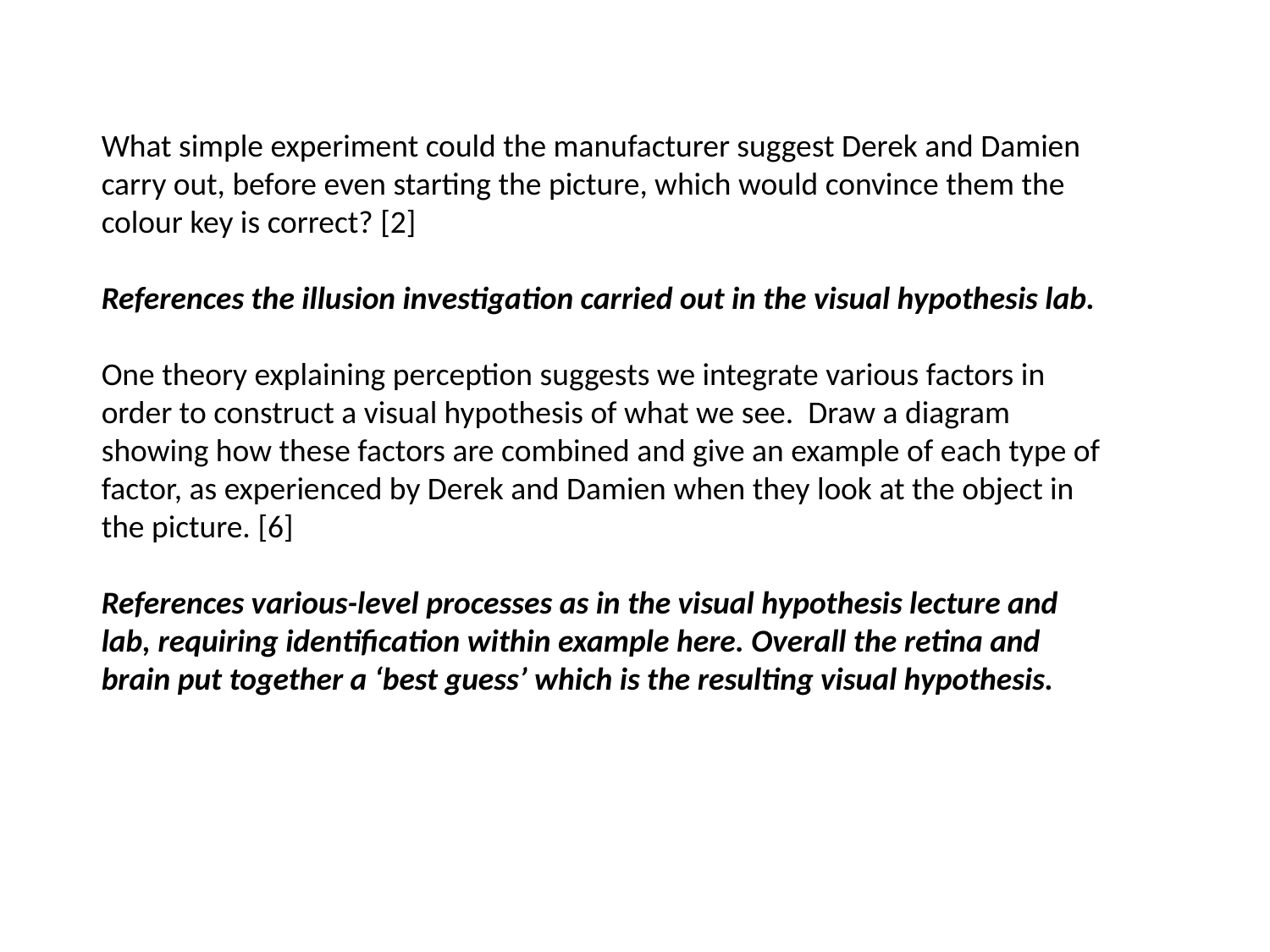

What simple experiment could the manufacturer suggest Derek and Damien carry out, before even starting the picture, which would convince them the colour key is correct? [2]

References the illusion investigation carried out in the visual hypothesis lab.

One theory explaining perception suggests we integrate various factors in order to construct a visual hypothesis of what we see.  Draw a diagram showing how these factors are combined and give an example of each type of factor, as experienced by Derek and Damien when they look at the object in the picture. [6]

References various-level processes as in the visual hypothesis lecture and lab, requiring identification within example here. Overall the retina and brain put together a ‘best guess’ which is the resulting visual hypothesis.